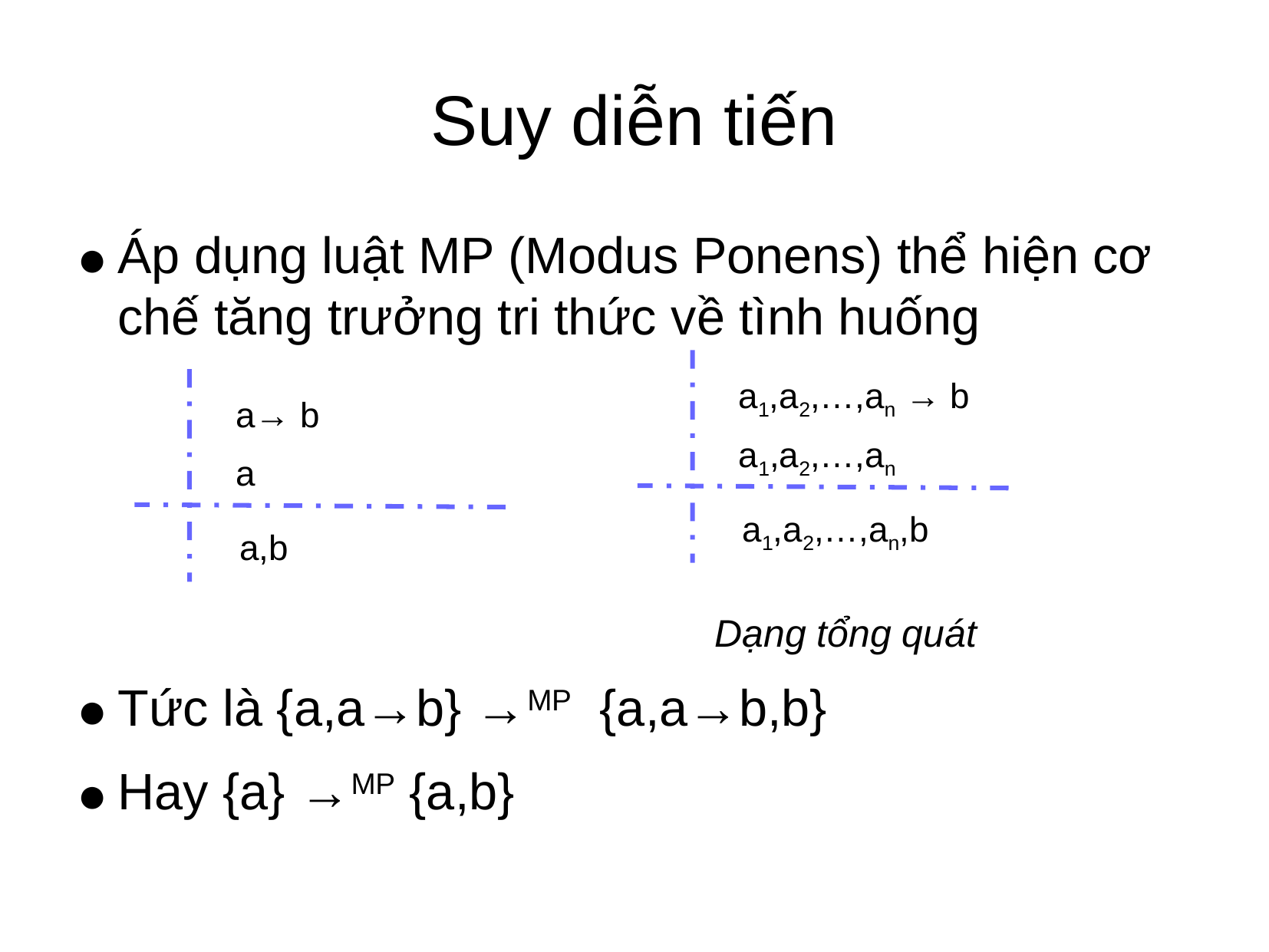

Suy diễn tiến
Áp dụng luật MP (Modus Ponens) thể hiện cơ chế tăng trưởng tri thức về tình huống

Tức là {a,a→b} →MP  {a,a→b,b}
Hay {a} →MP {a,b}

a1,a2,…,an → b
a1,a2,…,an

a1,a2,…,an,b

a→ b
a

a,b
Dạng tổng quát